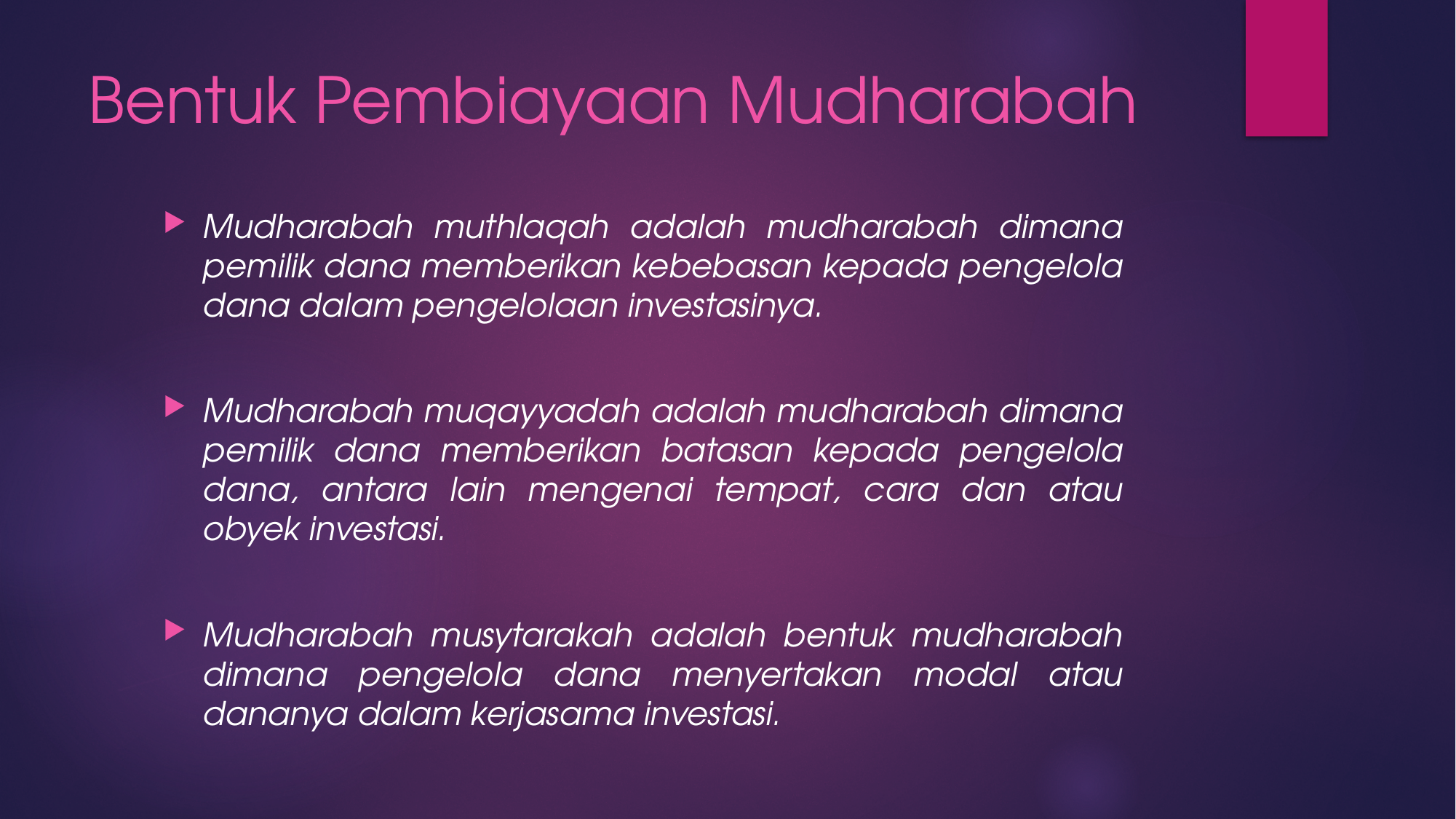

# Bentuk Pembiayaan Mudharabah
Mudharabah muthlaqah adalah mudharabah dimana pemilik dana memberikan kebebasan kepada pengelola dana dalam pengelolaan investasinya.

Mudharabah muqayyadah adalah mudharabah dimana pemilik dana memberikan batasan kepada pengelola dana, antara lain mengenai tempat, cara dan atau obyek investasi.

Mudharabah musytarakah adalah bentuk mudharabah dimana pengelola dana menyertakan modal atau dananya dalam kerjasama investasi.